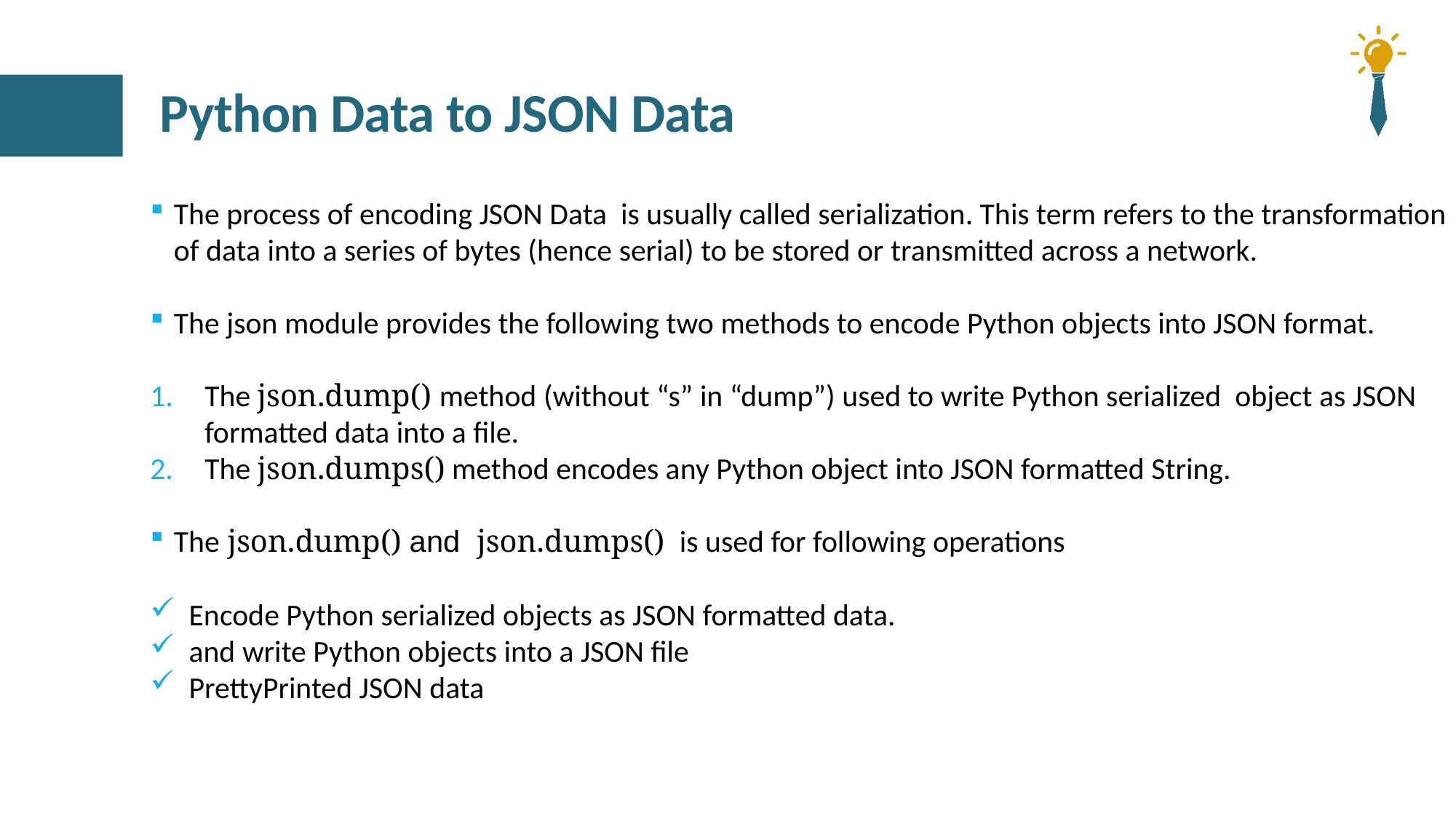

# Python Data to JSON Data
The process of encoding JSON Data  is usually called serialization. This term refers to the transformation of data into a series of bytes (hence serial) to be stored or transmitted across a network.

The json module provides the following two methods to encode Python objects into JSON format.

The json.dump() method (without “s” in “dump”) used to write Python serialized  object as JSON formatted data into a file.
The json.dumps() method encodes any Python object into JSON formatted String.

The json.dump() and  json.dumps()  is used for following operations

  Encode Python serialized objects as JSON formatted data.
  and write Python objects into a JSON file
  PrettyPrinted JSON data